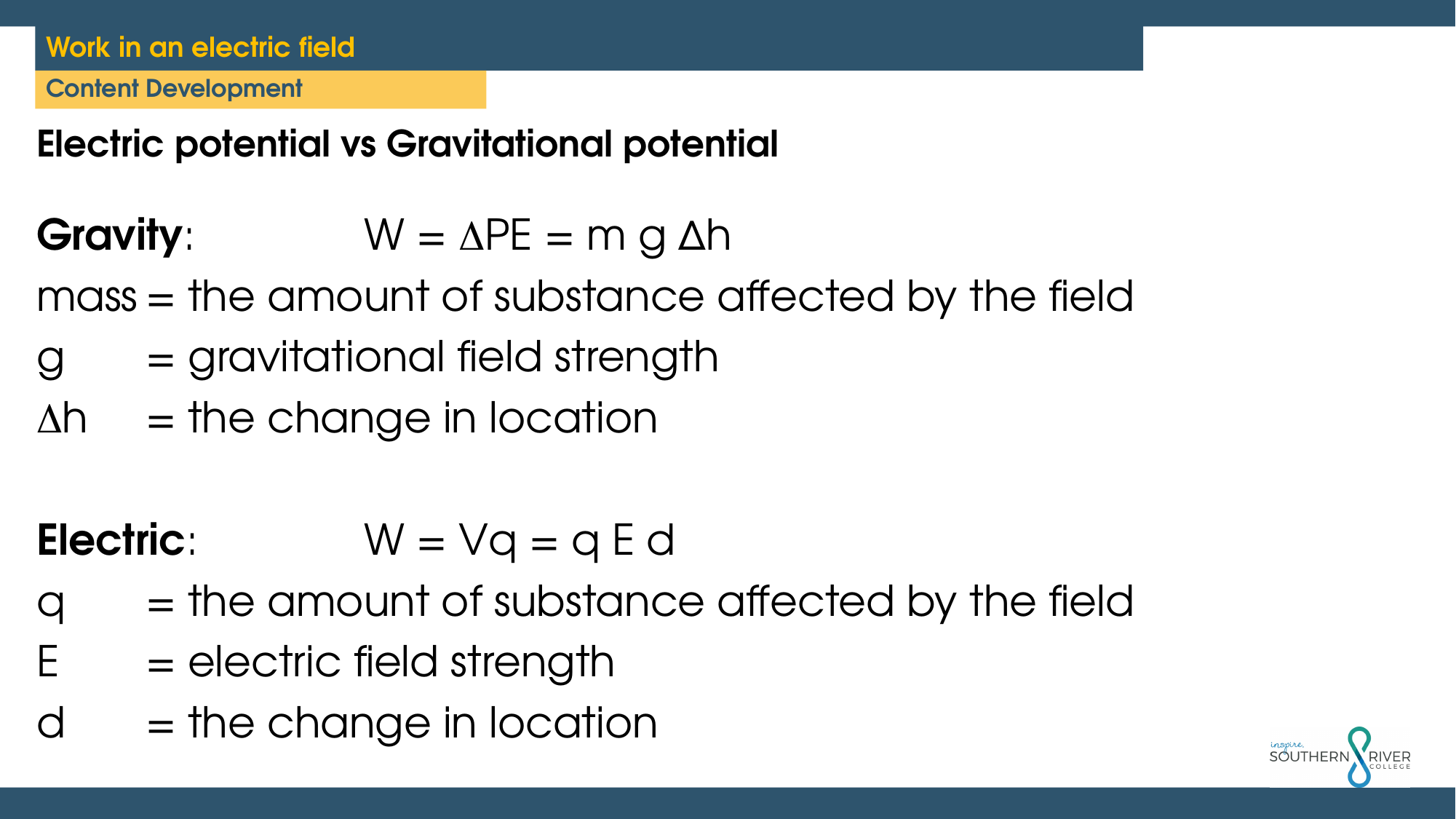

Work in an electric field
Content Development

Electric potential vs Gravitational potential

Gravity:		W = ΔPE = m g ∆h
mass	= the amount of substance affected by the field
g	= gravitational field strength
Δh	= the change in location

Electric:		W = Vq = q E d
q	= the amount of substance affected by the field
E	= electric field strength
d	= the change in location